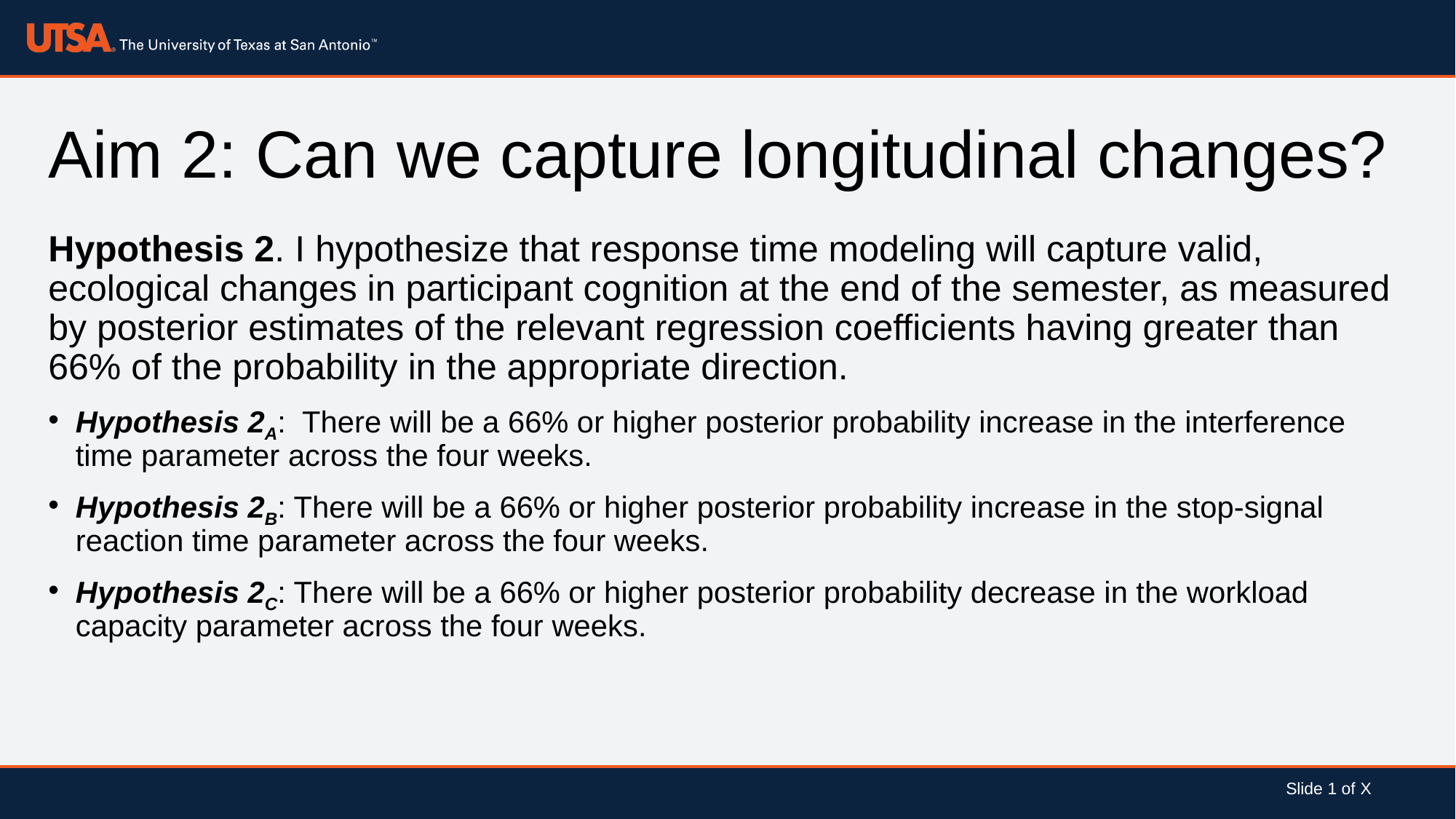

# Aim 2: Can we capture longitudinal changes?
Hypothesis 2. I hypothesize that response time modeling will capture valid, ecological changes in participant cognition at the end of the semester, as measured by posterior estimates of the relevant regression coefficients having greater than 66% of the probability in the appropriate direction.
Hypothesis 2A:  There will be a 66% or higher posterior probability increase in the interference time parameter across the four weeks.
Hypothesis 2B: There will be a 66% or higher posterior probability increase in the stop-signal reaction time parameter across the four weeks.
Hypothesis 2C: There will be a 66% or higher posterior probability decrease in the workload capacity parameter across the four weeks.
Slide 1 of X